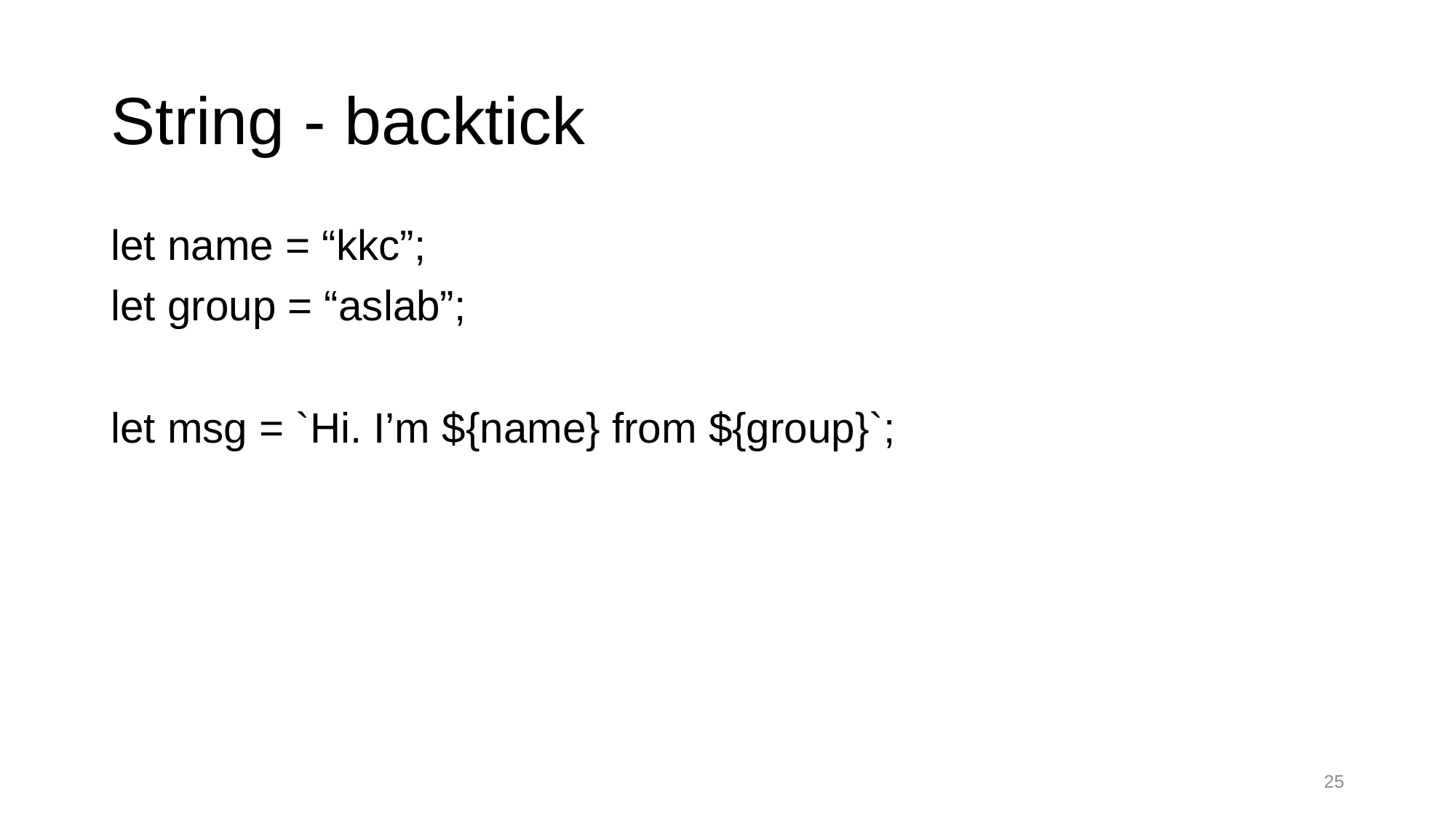

# String - backtick
let name = “kkc”;
let group = “aslab”;

let msg = `Hi. I’m ${name} from ${group}`;

25